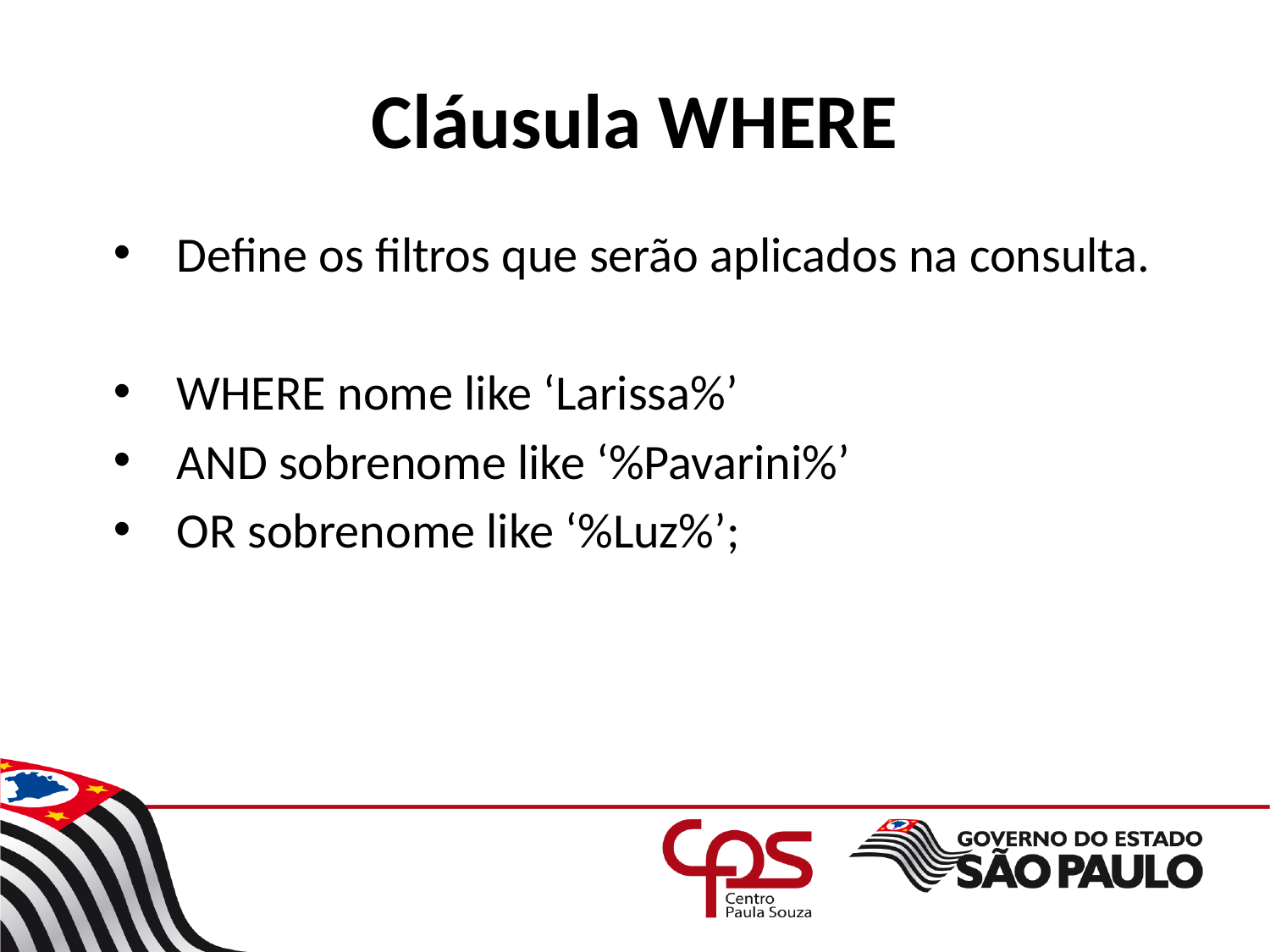

# Cláusula WHERE
Define os filtros que serão aplicados na consulta.

WHERE nome like ‘Larissa%’
AND sobrenome like ‘%Pavarini%’
OR sobrenome like ‘%Luz%’;